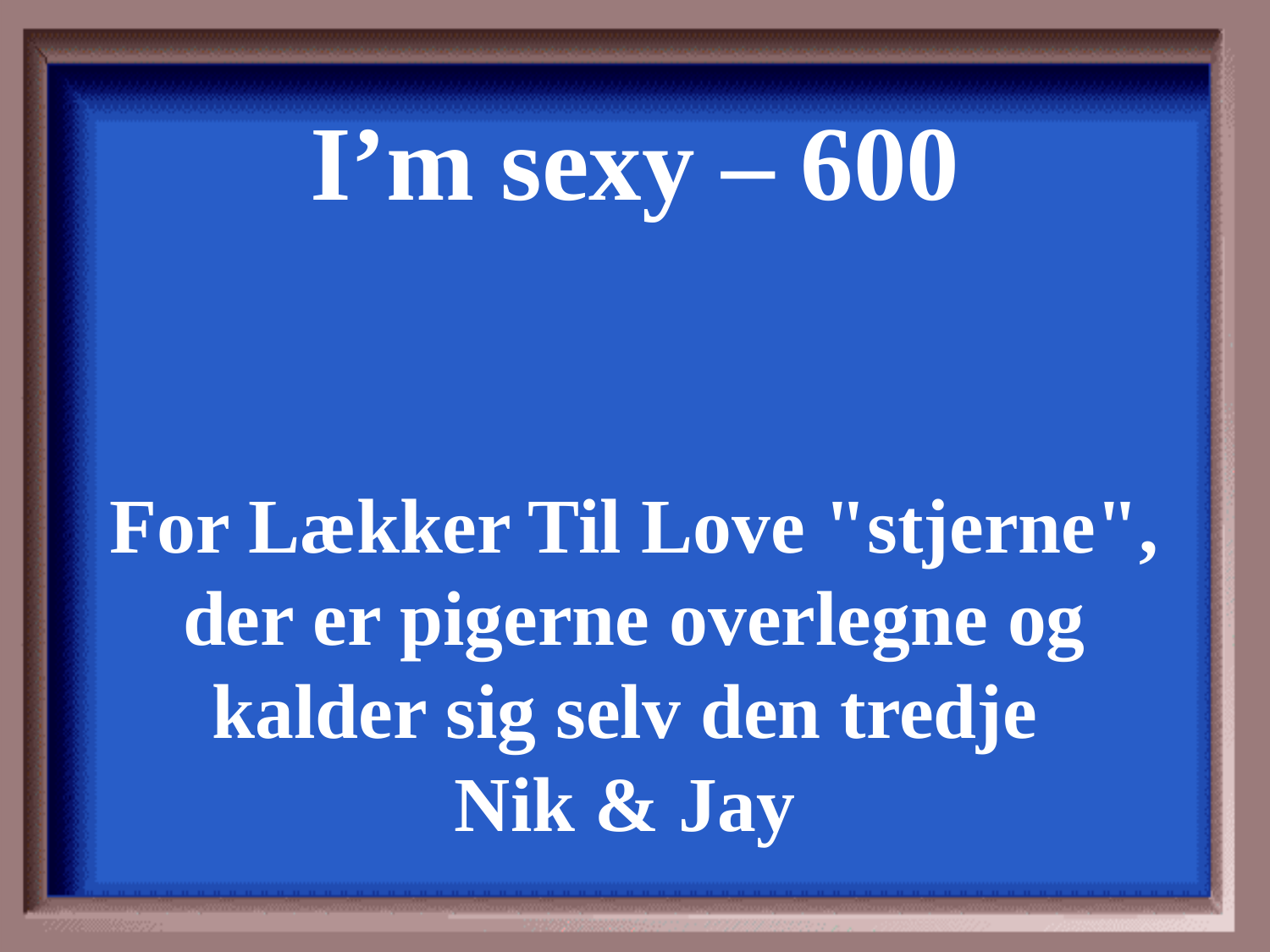

I’m sexy – 600
For Lækker Til Love "stjerne", der er pigerne overlegne og kalder sig selv den tredje
Nik & Jay